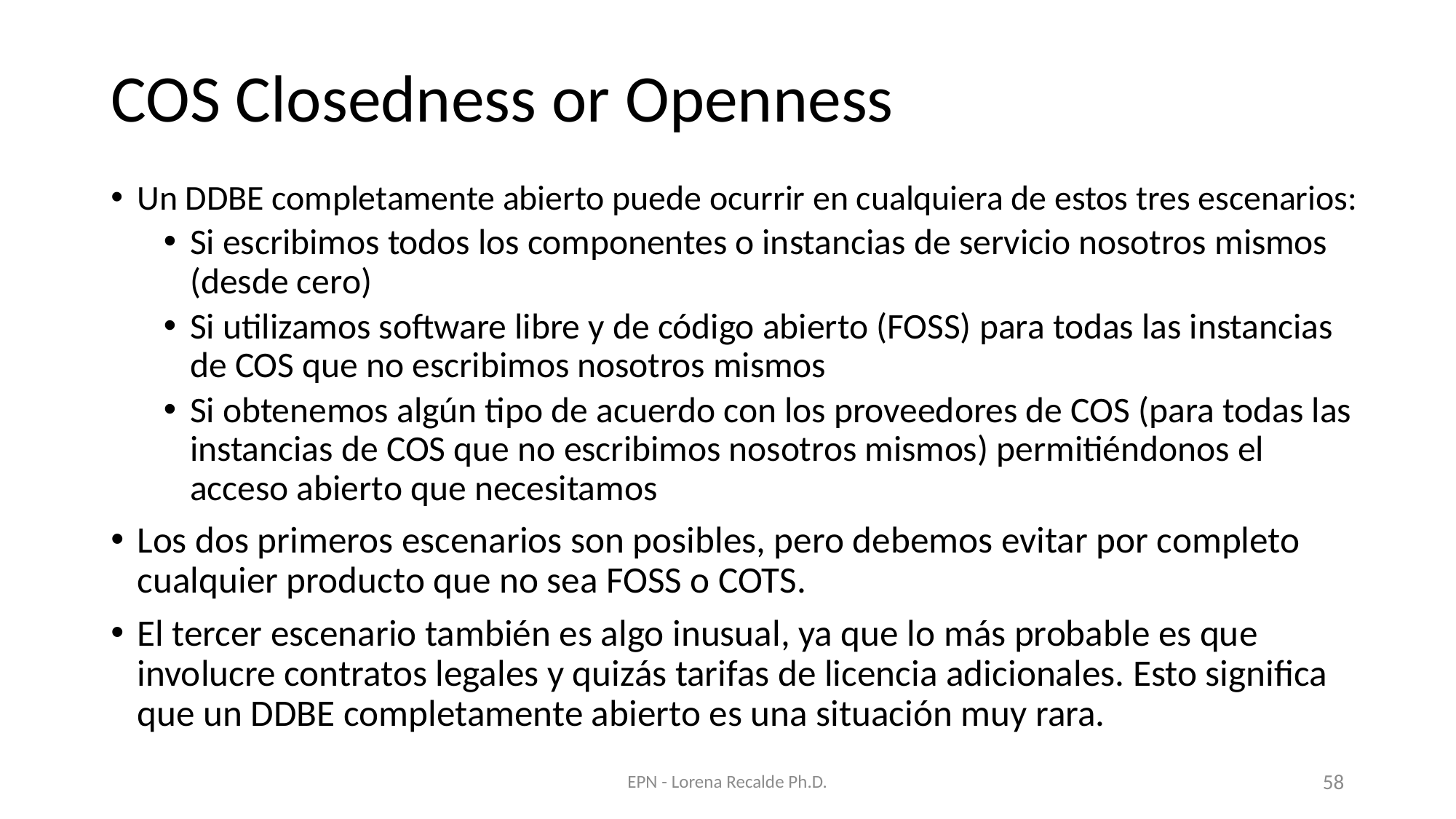

# COS Closedness or Openness
Un DDBE completamente abierto puede ocurrir en cualquiera de estos tres escenarios:
Si escribimos todos los componentes o instancias de servicio nosotros mismos (desde cero)
Si utilizamos software libre y de código abierto (FOSS) para todas las instancias de COS que no escribimos nosotros mismos
Si obtenemos algún tipo de acuerdo con los proveedores de COS (para todas las instancias de COS que no escribimos nosotros mismos) permitiéndonos el acceso abierto que necesitamos
Los dos primeros escenarios son posibles, pero debemos evitar por completo cualquier producto que no sea FOSS o COTS.
El tercer escenario también es algo inusual, ya que lo más probable es que involucre contratos legales y quizás tarifas de licencia adicionales. Esto significa que un DDBE completamente abierto es una situación muy rara.
EPN - Lorena Recalde Ph.D.
58